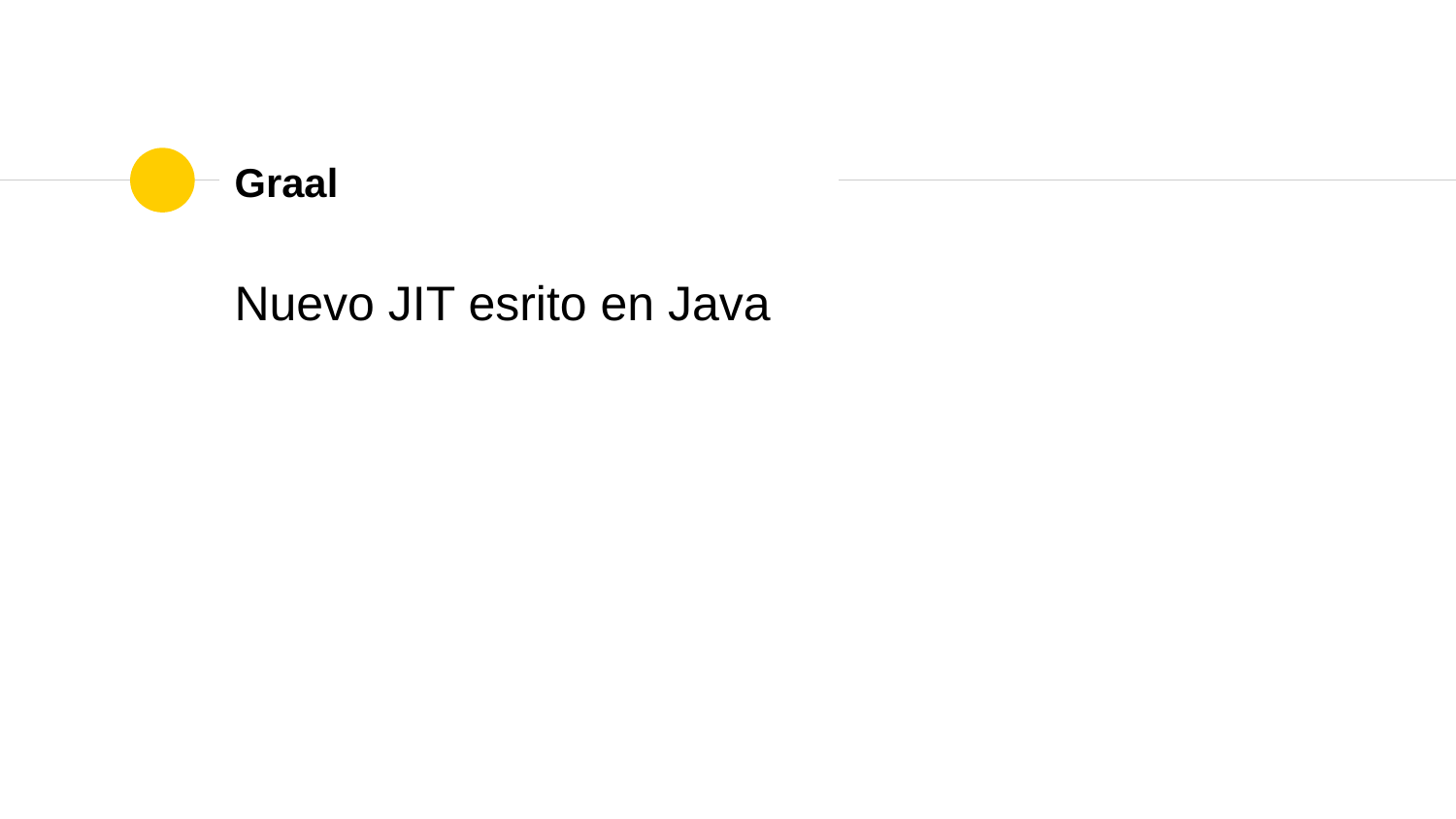

# Graal
Nuevo JIT esrito en Java